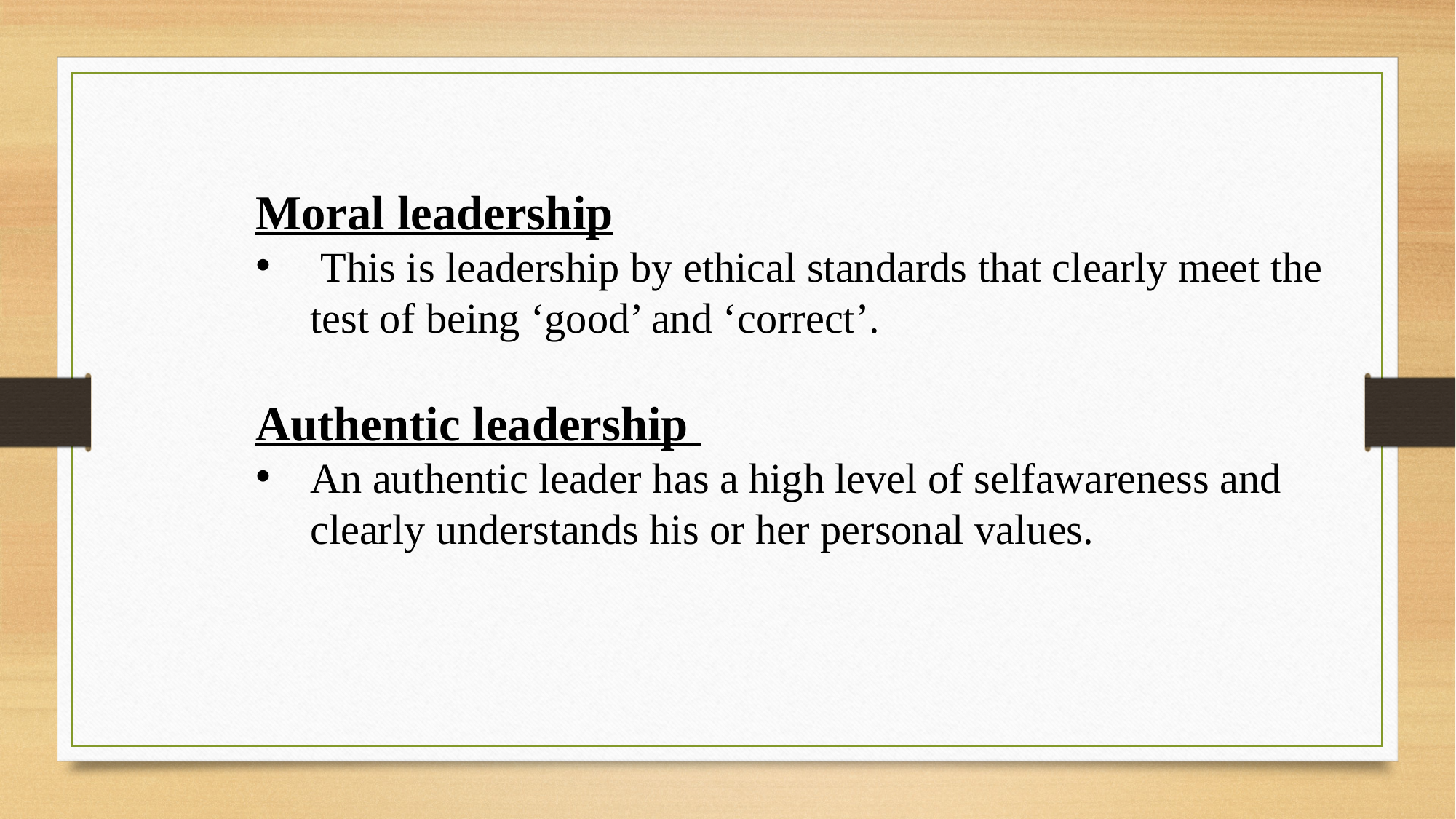

Moral leadership
 This is leadership by ethical standards that clearly meet the test of being ‘good’ and ‘correct’.

Authentic leadership
An authentic leader has a high level of selfawareness and clearly understands his or her personal values.